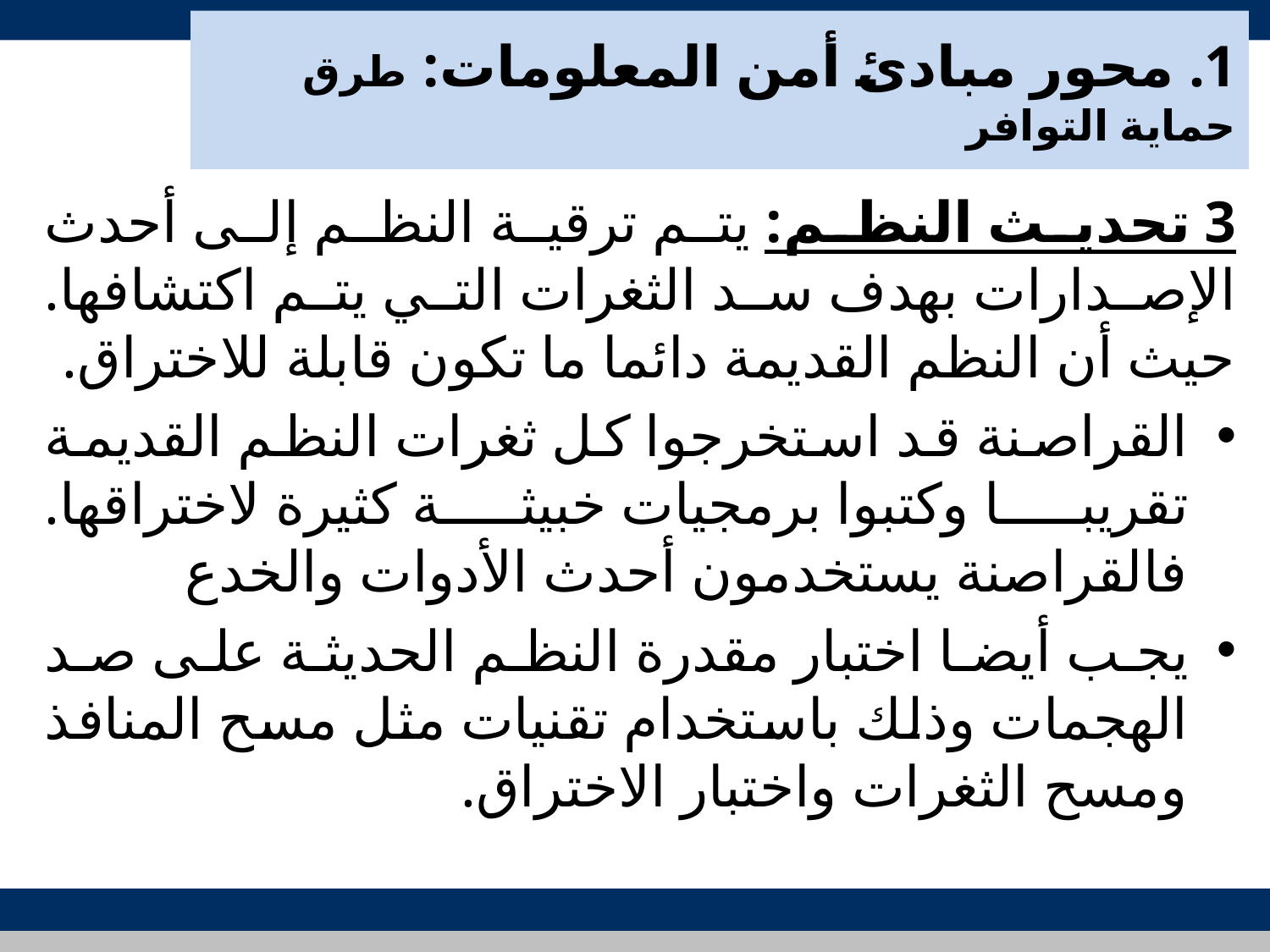

# 1. محور مبادئ أمن المعلومات: طرق حماية التوافر
3 تحديث النظم: يتم ترقية النظم إلى أحدث الإصدارات بهدف سد الثغرات التي يتم اكتشافها. حيث أن النظم القديمة دائما ما تكون قابلة للاختراق.
القراصنة قد استخرجوا كل ثغرات النظم القديمة تقريبا وكتبوا برمجيات خبيثة كثيرة لاختراقها. فالقراصنة يستخدمون أحدث الأدوات والخدع
يجب أيضا اختبار مقدرة النظم الحديثة على صد الهجمات وذلك باستخدام تقنيات مثل مسح المنافذ ومسح الثغرات واختبار الاختراق.